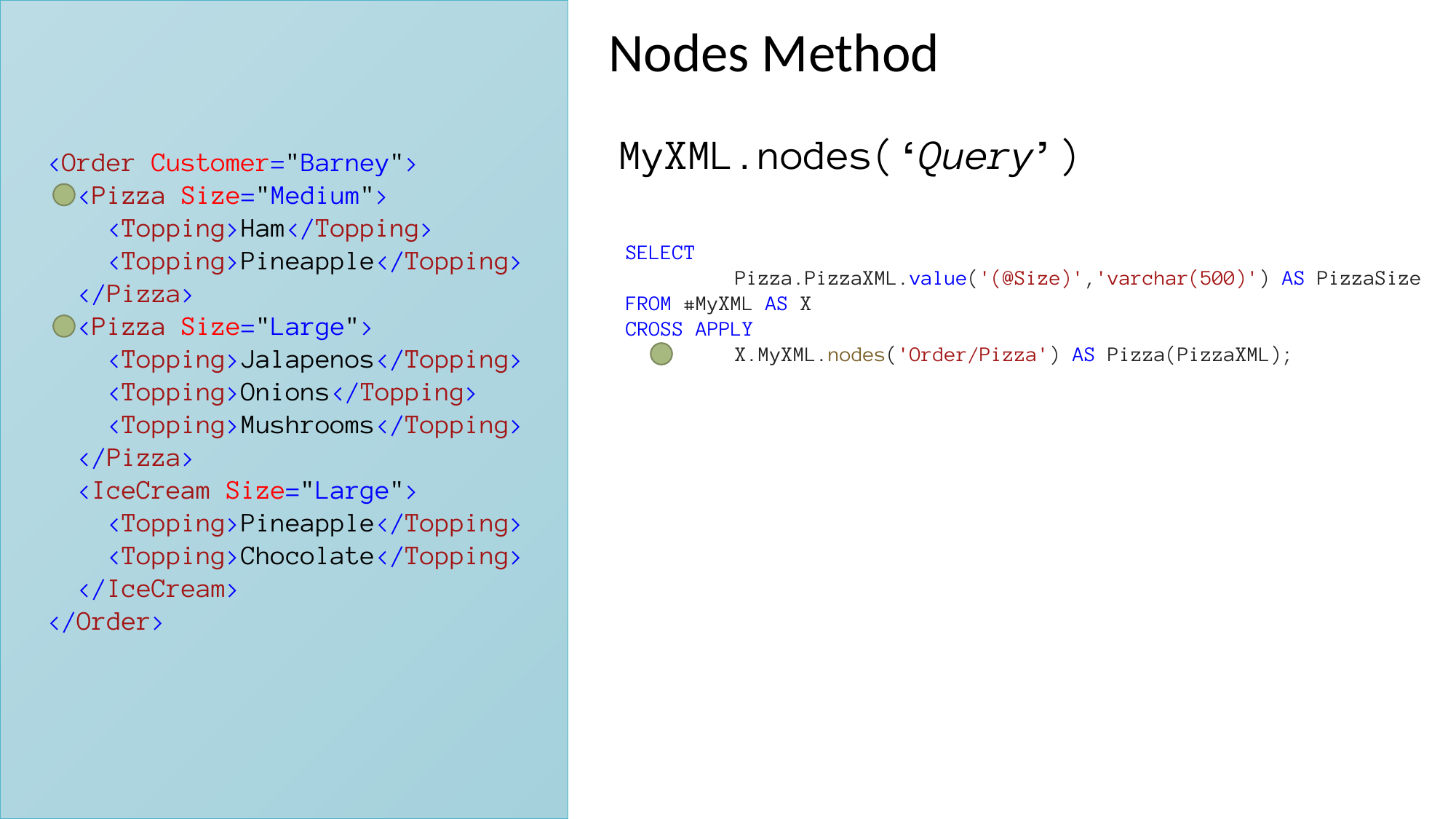

Nodes Method
MyXML.nodes(‘Query’)
<Order Customer="Barney">
  <Pizza Size="Medium">
    <Topping>Ham</Topping>
    <Topping>Pineapple</Topping>
  </Pizza>
  <Pizza Size="Large">
    <Topping>Jalapenos</Topping>
    <Topping>Onions</Topping>
    <Topping>Mushrooms</Topping>
  </Pizza>
  <IceCream Size="Large">
    <Topping>Pineapple</Topping>
    <Topping>Chocolate</Topping>
  </IceCream>
</Order>

SELECT
	Pizza.PizzaXML.value('(@Size)','varchar(500)') AS PizzaSize
FROM #MyXML AS X
CROSS APPLY
	X.MyXML.nodes('Order/Pizza') AS Pizza(PizzaXML);